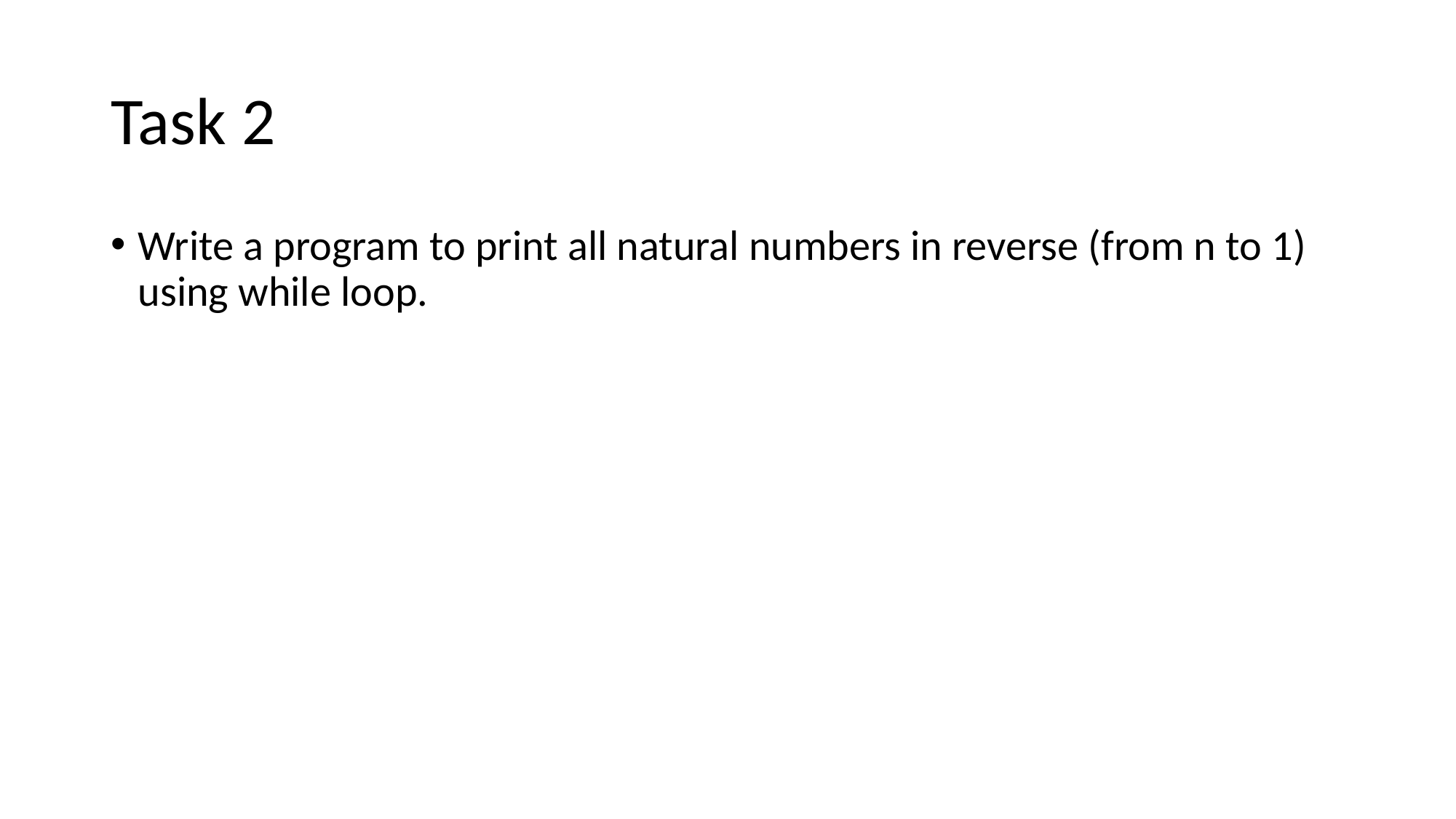

# Task 2
Write a program to print all natural numbers in reverse (from n to 1) using while loop.